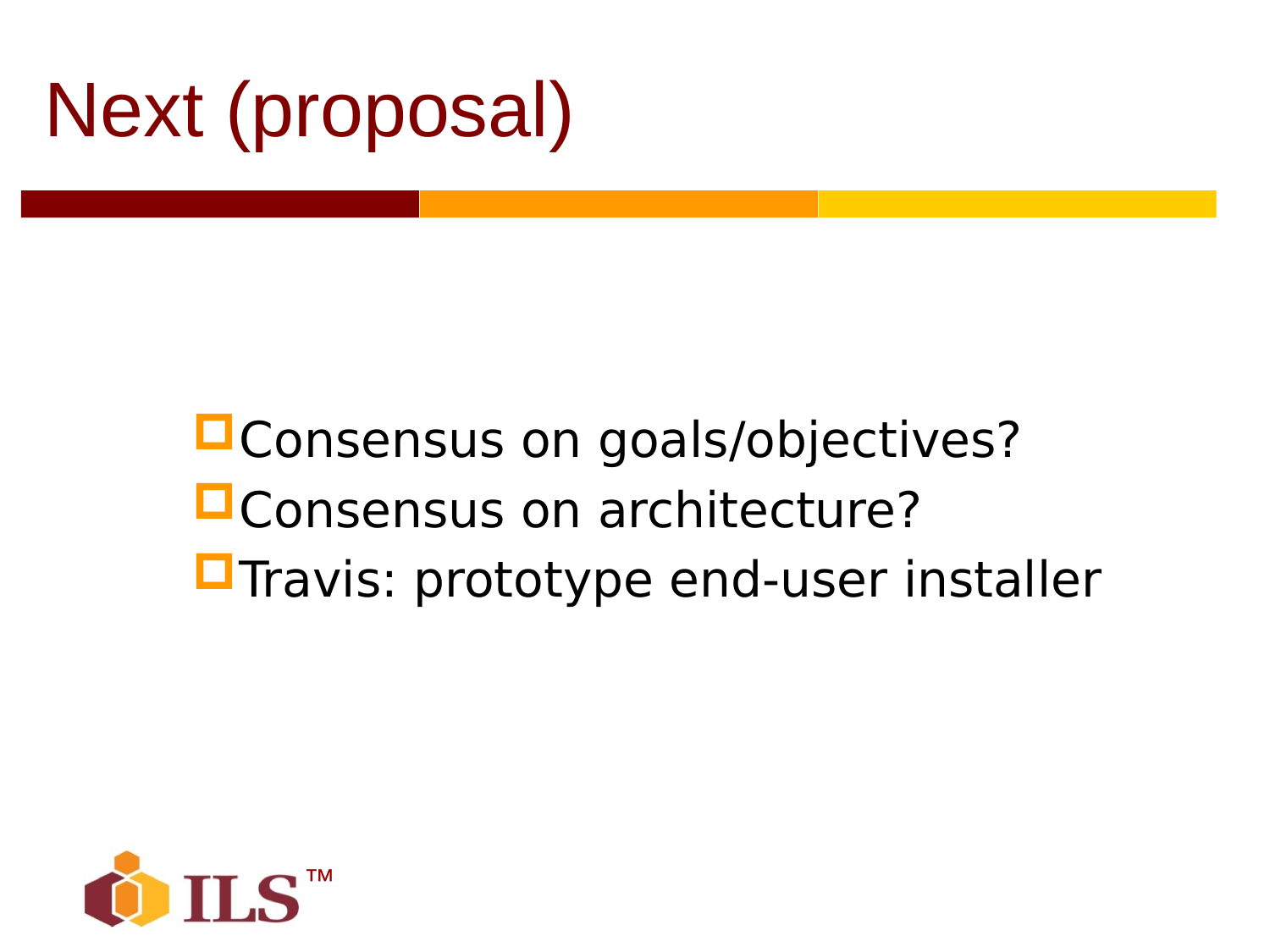

Next (proposal)
Consensus on goals/objectives?
Consensus on architecture?
Travis: prototype end-user installer